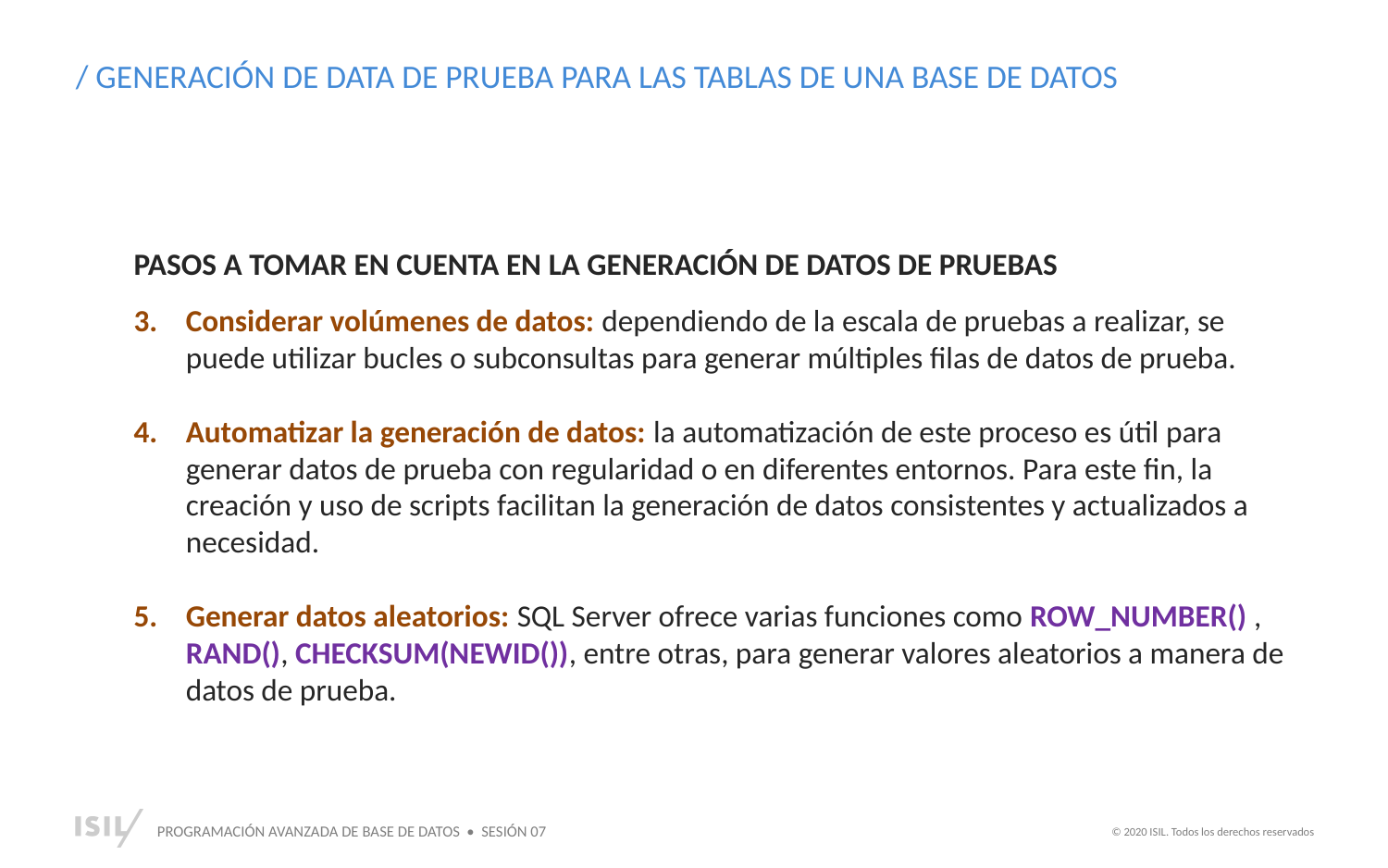

/ GENERACIÓN DE DATA DE PRUEBA PARA LAS TABLAS DE UNA BASE DE DATOS
PASOS A TOMAR EN CUENTA EN LA GENERACIÓN DE DATOS DE PRUEBAS
Considerar volúmenes de datos: dependiendo de la escala de pruebas a realizar, se puede utilizar bucles o subconsultas para generar múltiples filas de datos de prueba.

Automatizar la generación de datos: la automatización de este proceso es útil para generar datos de prueba con regularidad o en diferentes entornos. Para este fin, la creación y uso de scripts facilitan la generación de datos consistentes y actualizados a necesidad.

Generar datos aleatorios: SQL Server ofrece varias funciones como ROW_NUMBER() , RAND(), CHECKSUM(NEWID()), entre otras, para generar valores aleatorios a manera de datos de prueba.